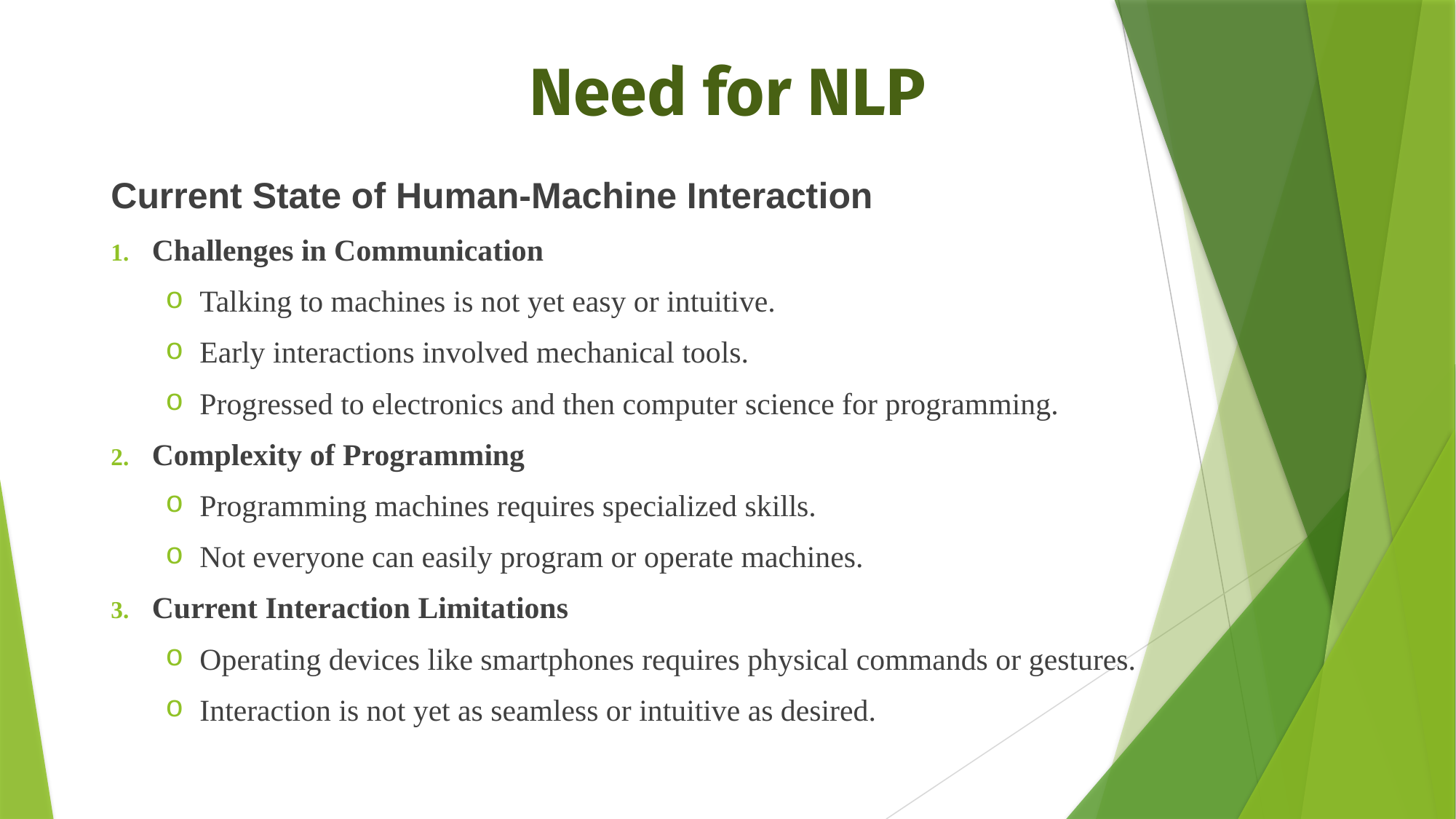

# Need for NLP
Current State of Human-Machine Interaction
Challenges in Communication
Talking to machines is not yet easy or intuitive.
Early interactions involved mechanical tools.
Progressed to electronics and then computer science for programming.
Complexity of Programming
Programming machines requires specialized skills.
Not everyone can easily program or operate machines.
Current Interaction Limitations
Operating devices like smartphones requires physical commands or gestures.
Interaction is not yet as seamless or intuitive as desired.